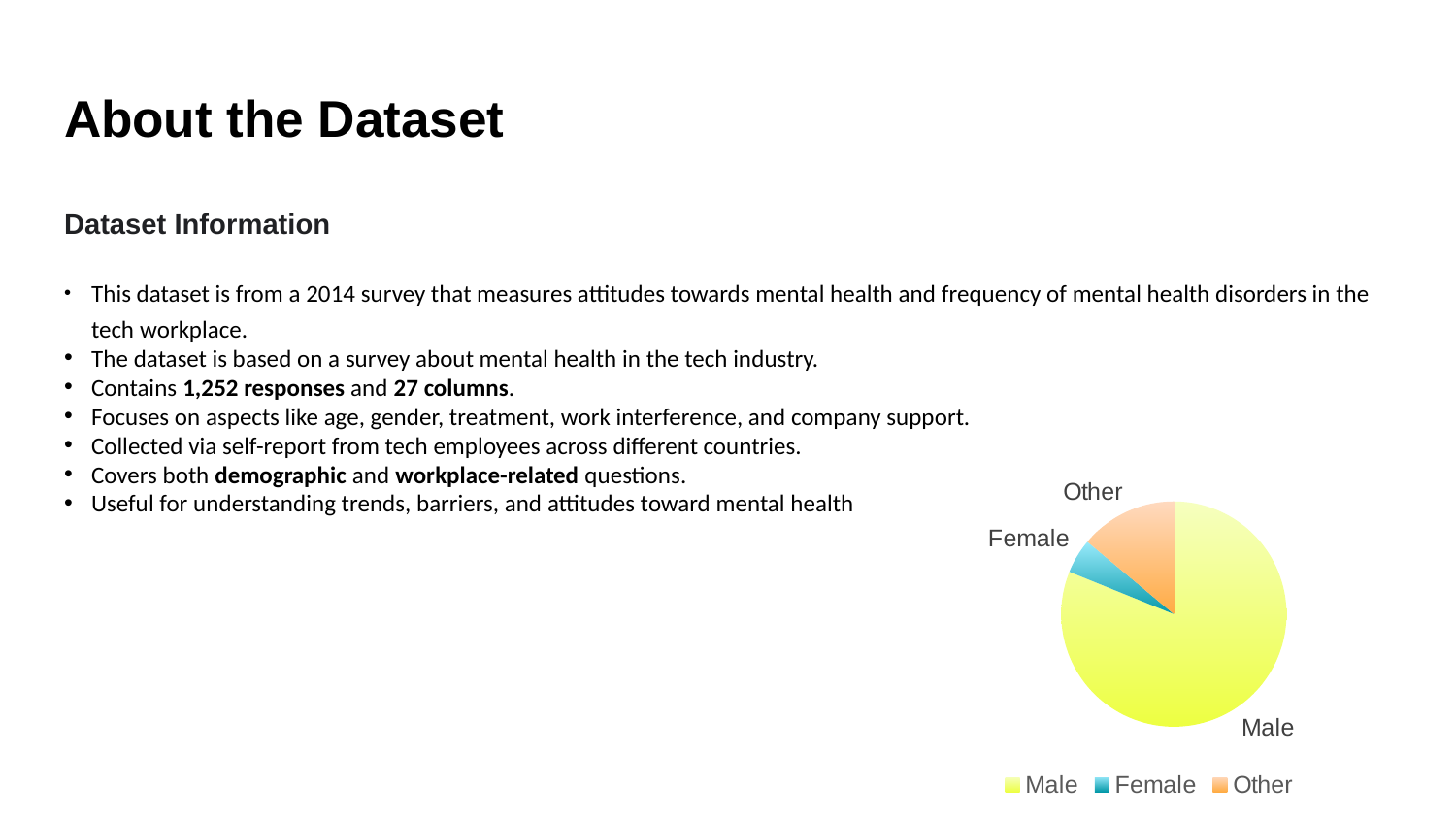

# About the Dataset
Dataset Information

This dataset is from a 2014 survey that measures attitudes towards mental health and frequency of mental health disorders in the tech workplace.
The dataset is based on a survey about mental health in the tech industry.
Contains 1,252 responses and 27 columns.
Focuses on aspects like age, gender, treatment, work interference, and company support.
Collected via self-report from tech employees across different countries.
Covers both demographic and workplace-related questions.
Useful for understanding trends, barriers, and attitudes toward mental health

### Chart

| Category | count |
|---|---|
| Male | 1079.0 |
| Female | 66.0 |
| Other | 185.0 |